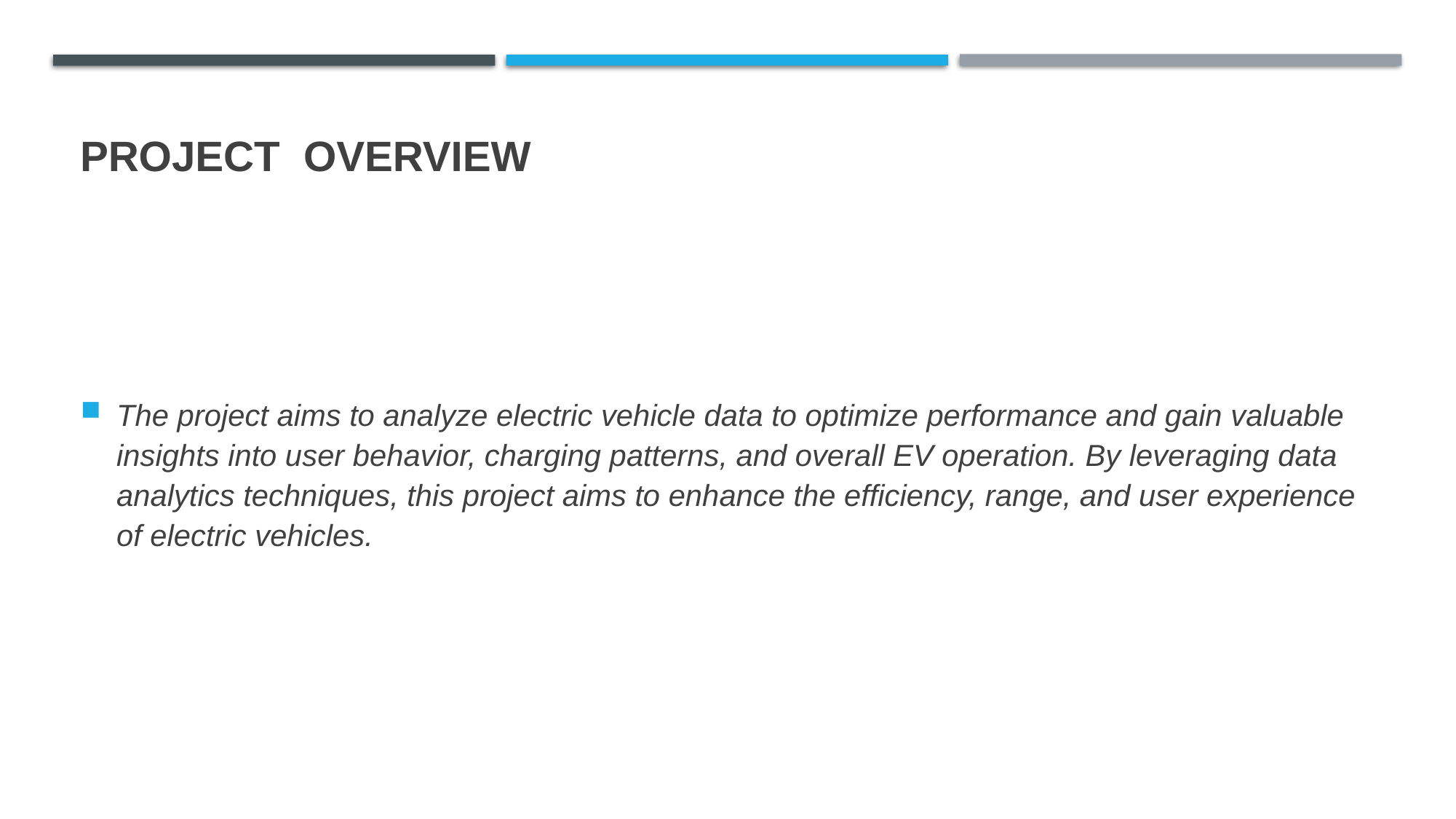

# PROJECT  OVERVIEW
The project aims to analyze electric vehicle data to optimize performance and gain valuable insights into user behavior, charging patterns, and overall EV operation. By leveraging data analytics techniques, this project aims to enhance the efficiency, range, and user experience of electric vehicles.